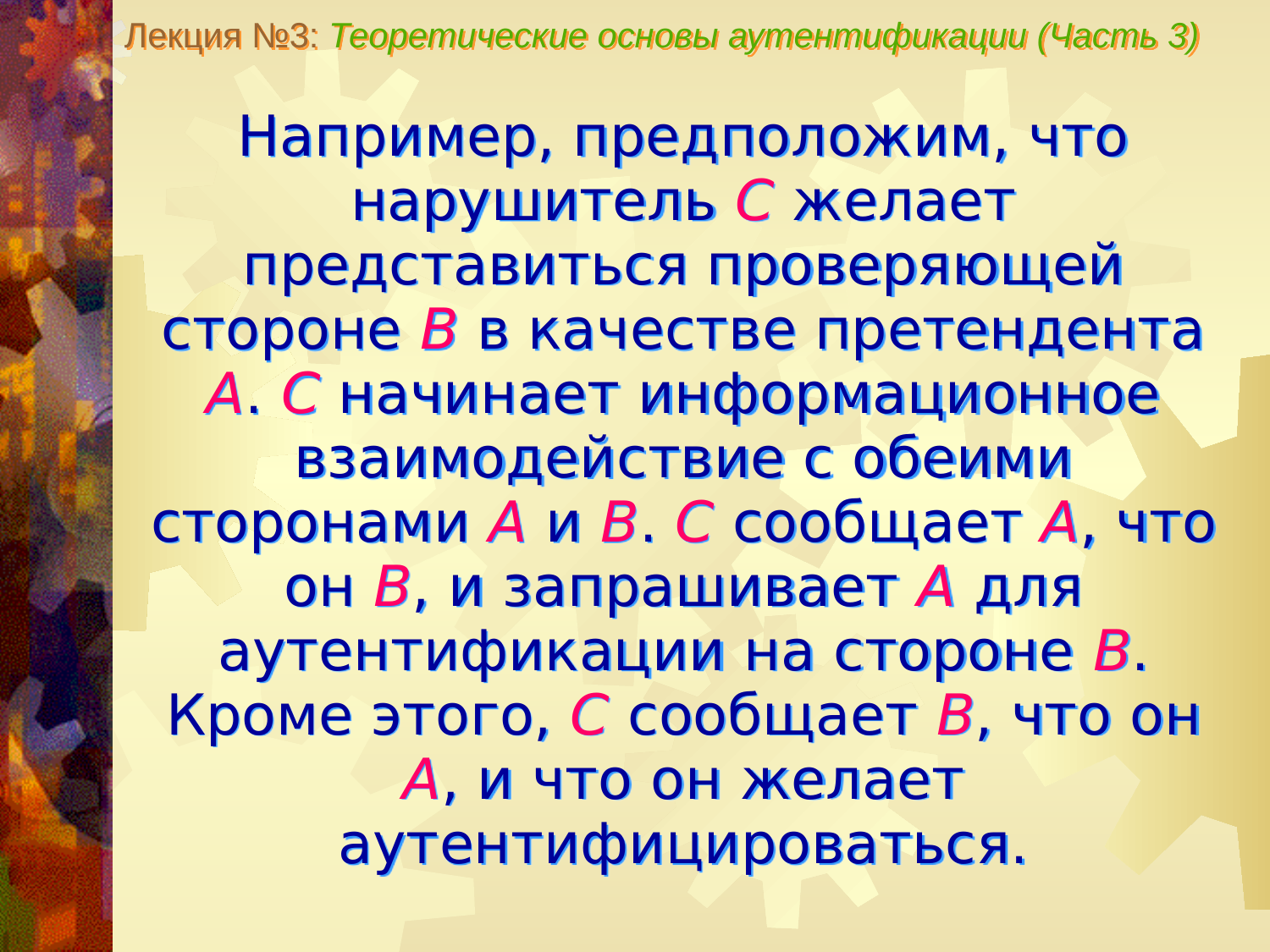

Лекция №3: Теоретические основы аутентификации (Часть 3)
Например, предположим, что нарушитель С желает представиться проверяющей стороне B в качестве претендента А. С начинает информационное взаимодействие с обеими сторонами А и В. С сообщает А, что он В, и запрашивает А для аутентификации на стороне В. Кроме этого, С сообщает В, что он А, и что он желает аутентифицироваться.